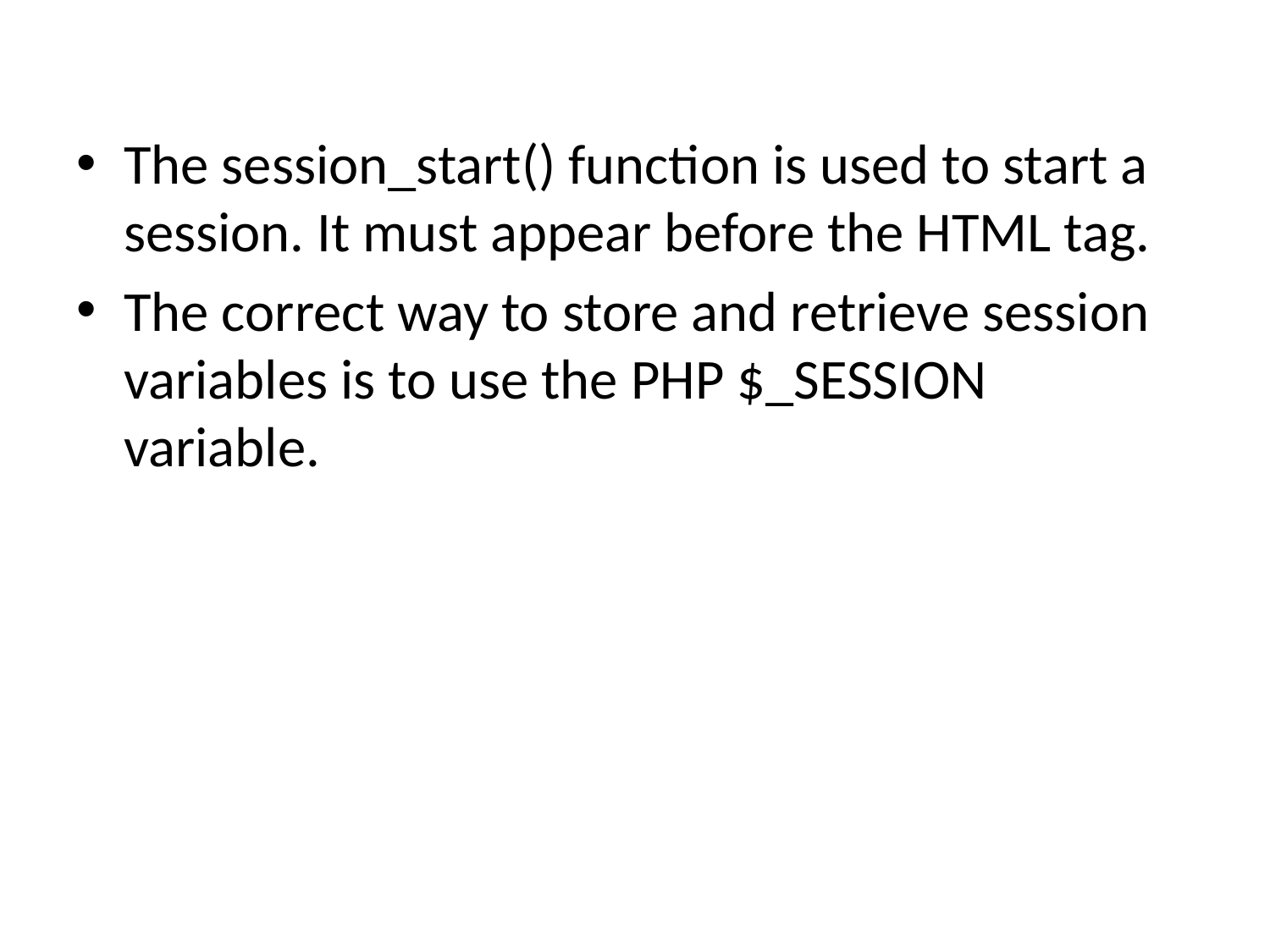

The session_start() function is used to start a session. It must appear before the HTML tag.
The correct way to store and retrieve session variables is to use the PHP $_SESSION variable.